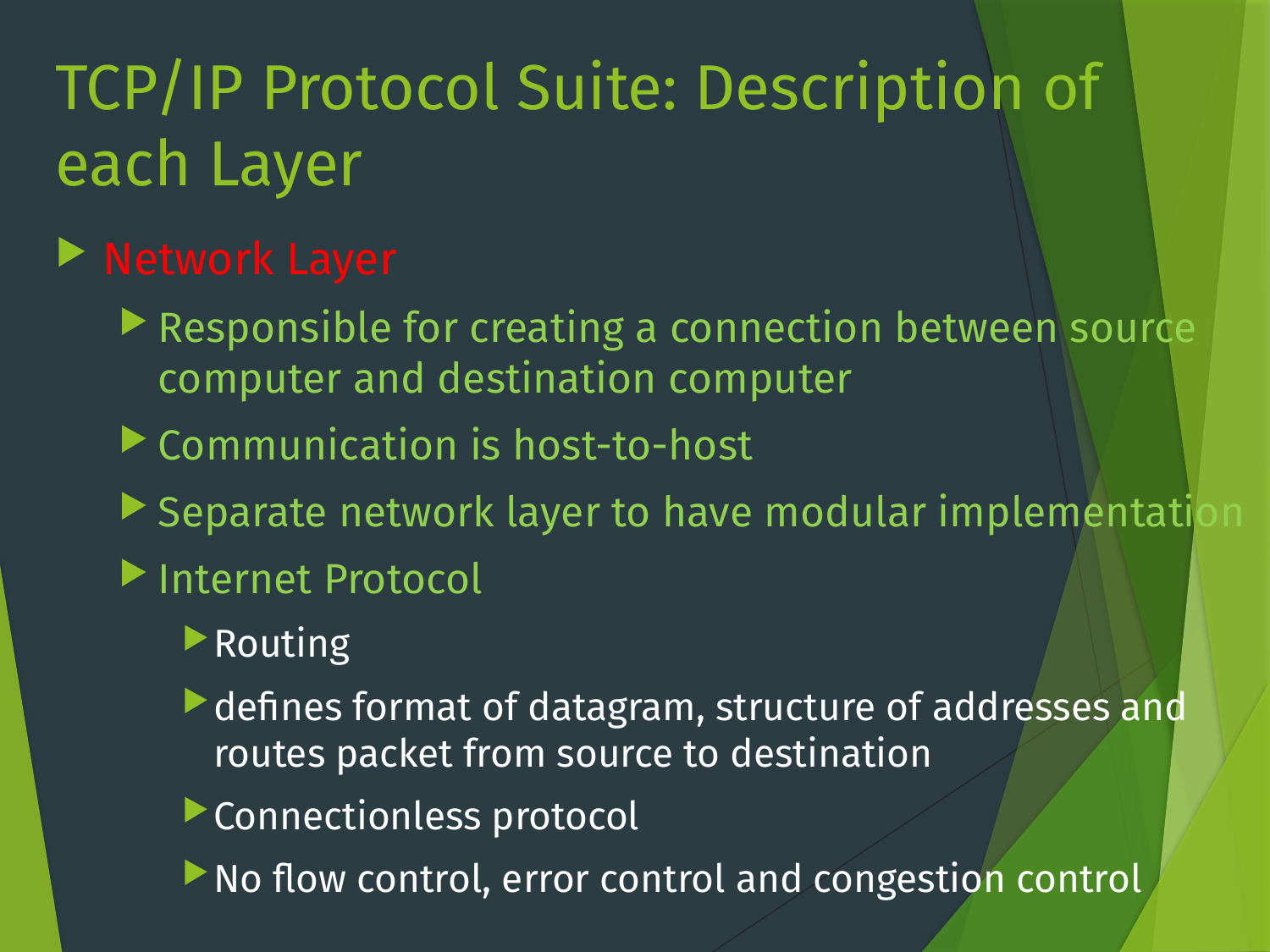

# TCP/IP Protocol Suite: Description of each Layer
Network Layer
Responsible for creating a connection between source computer and destination computer
Communication is host-to-host
Separate network layer to have modular implementation
Internet Protocol
Routing
defines format of datagram, structure of addresses and routes packet from source to destination
Connectionless protocol
No flow control, error control and congestion control